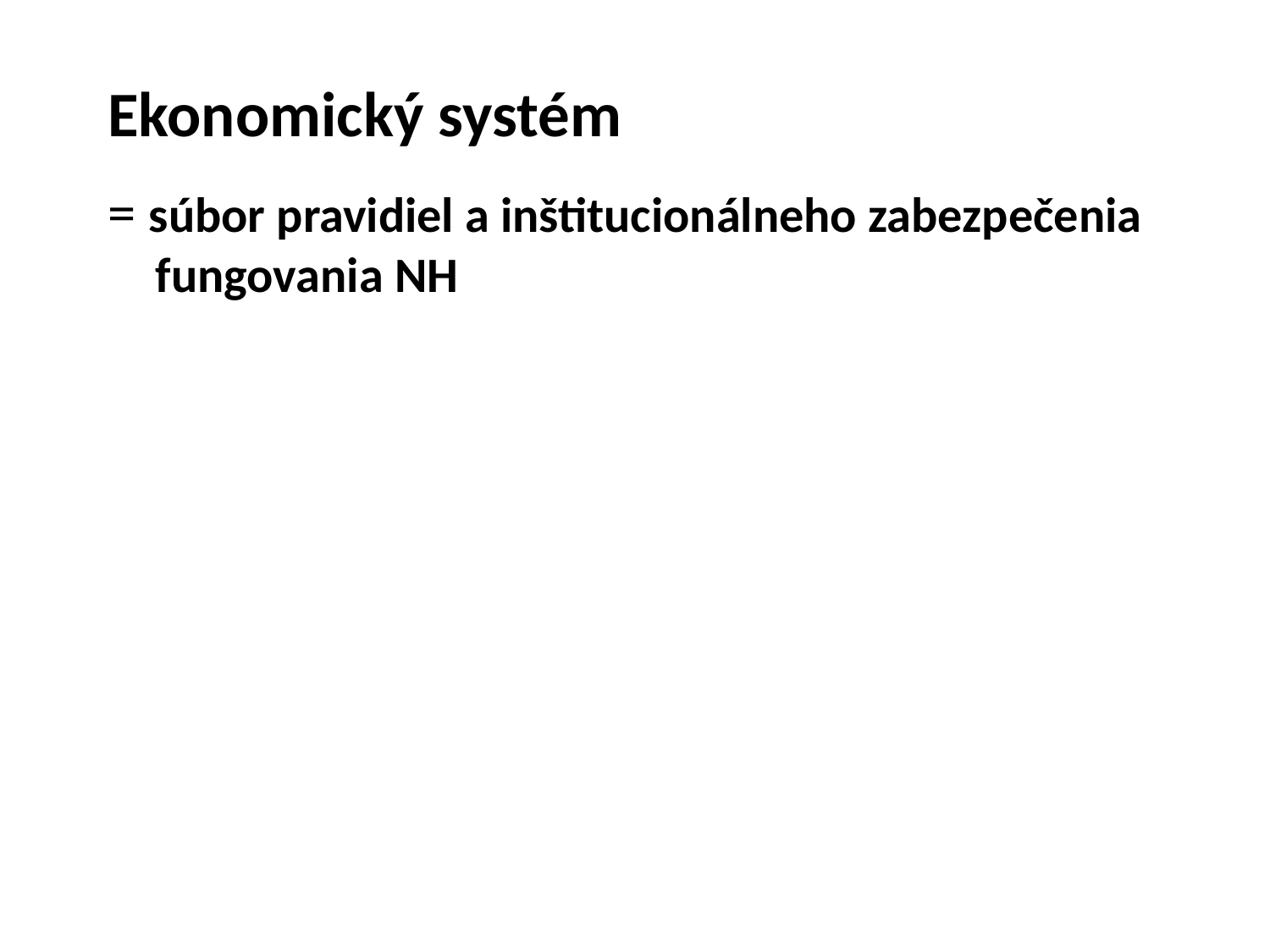

# Ekonomický systém
= súbor pravidiel a inštitucionálneho zabezpečenia fungovania NH